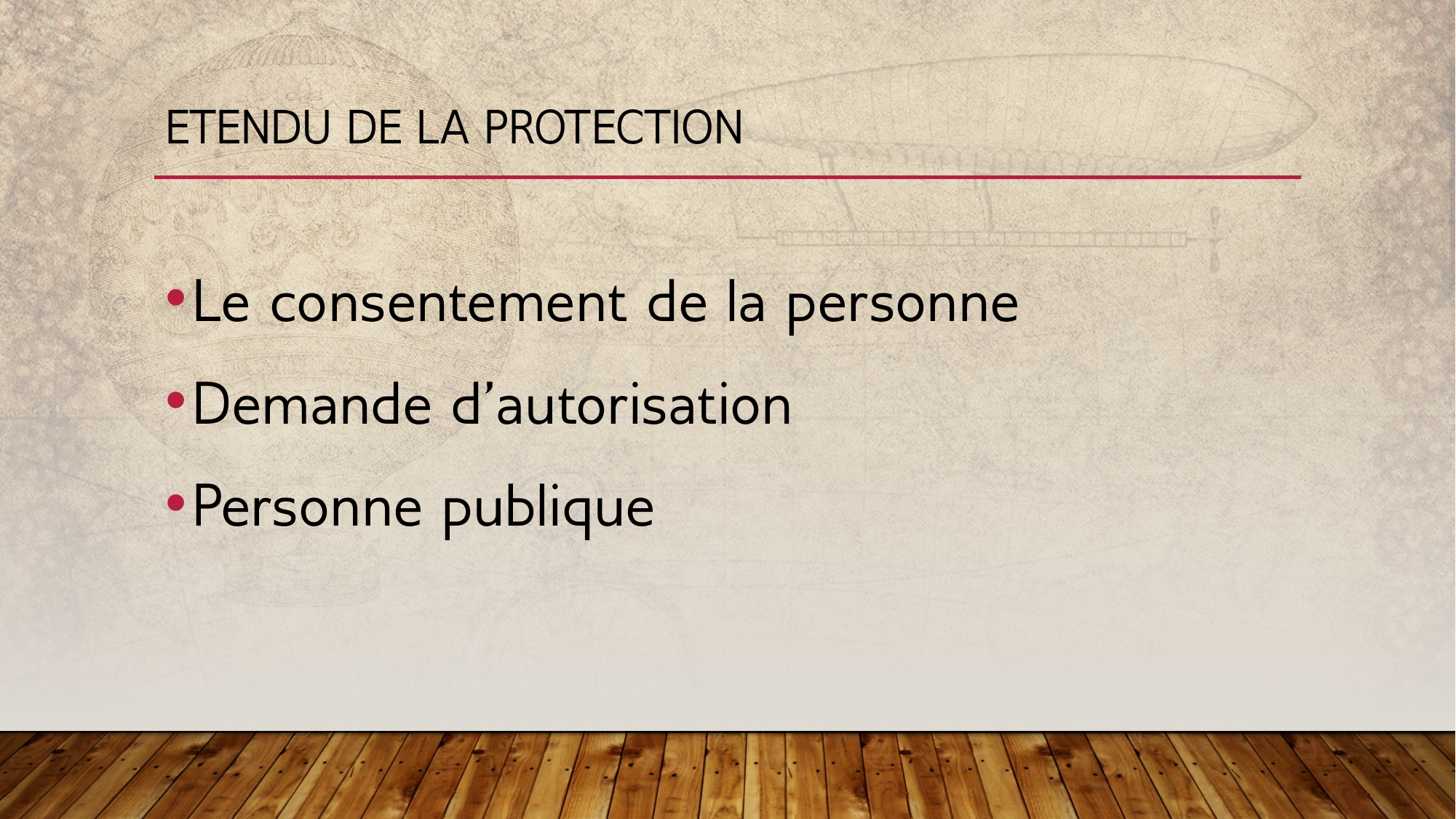

# Etendu de la protection
Le consentement de la personne
Demande d’autorisation
Personne publique